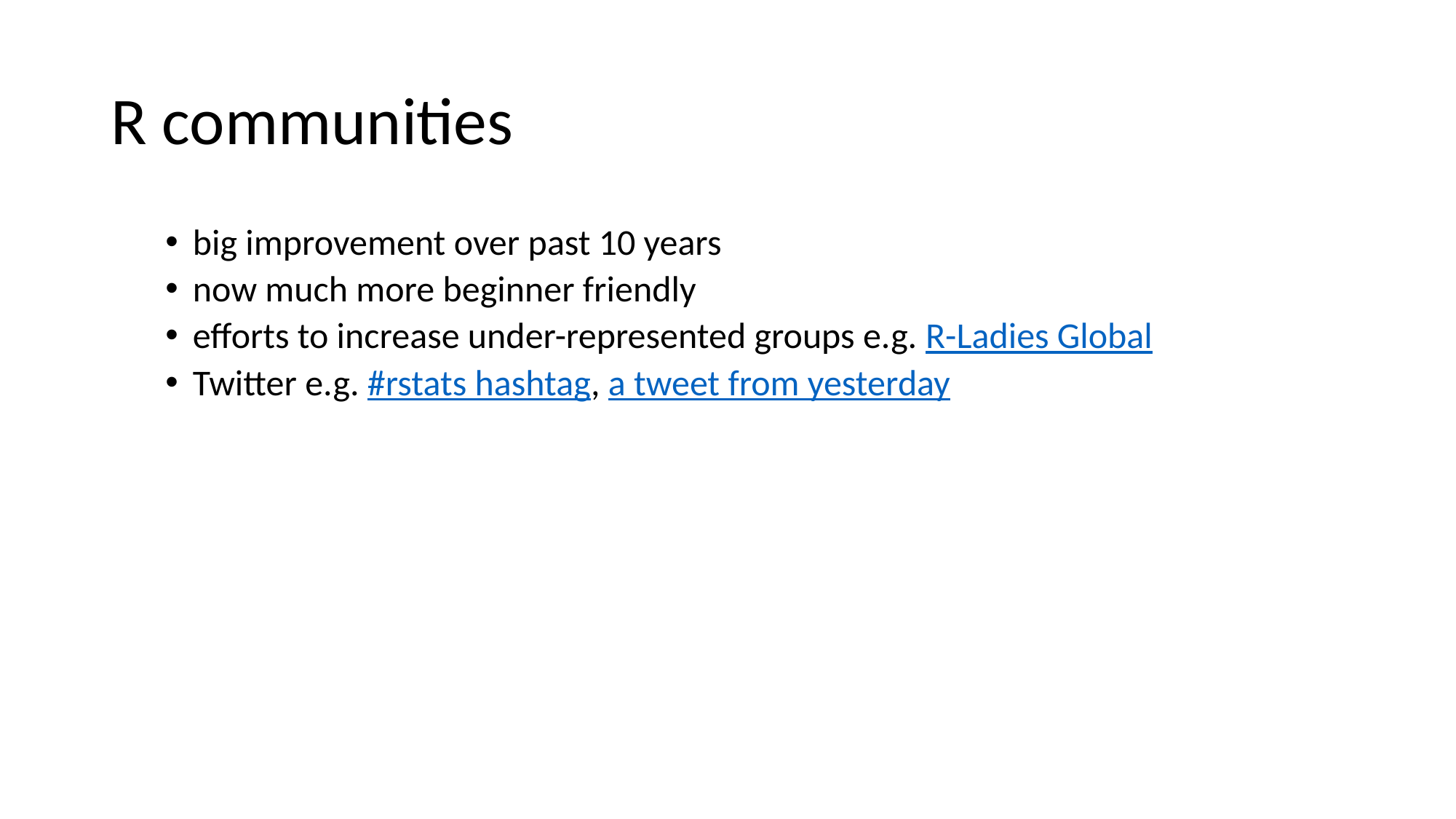

# R communities
big improvement over past 10 years
now much more beginner friendly
efforts to increase under-represented groups e.g. R-Ladies Global
Twitter e.g. #rstats hashtag, a tweet from yesterday